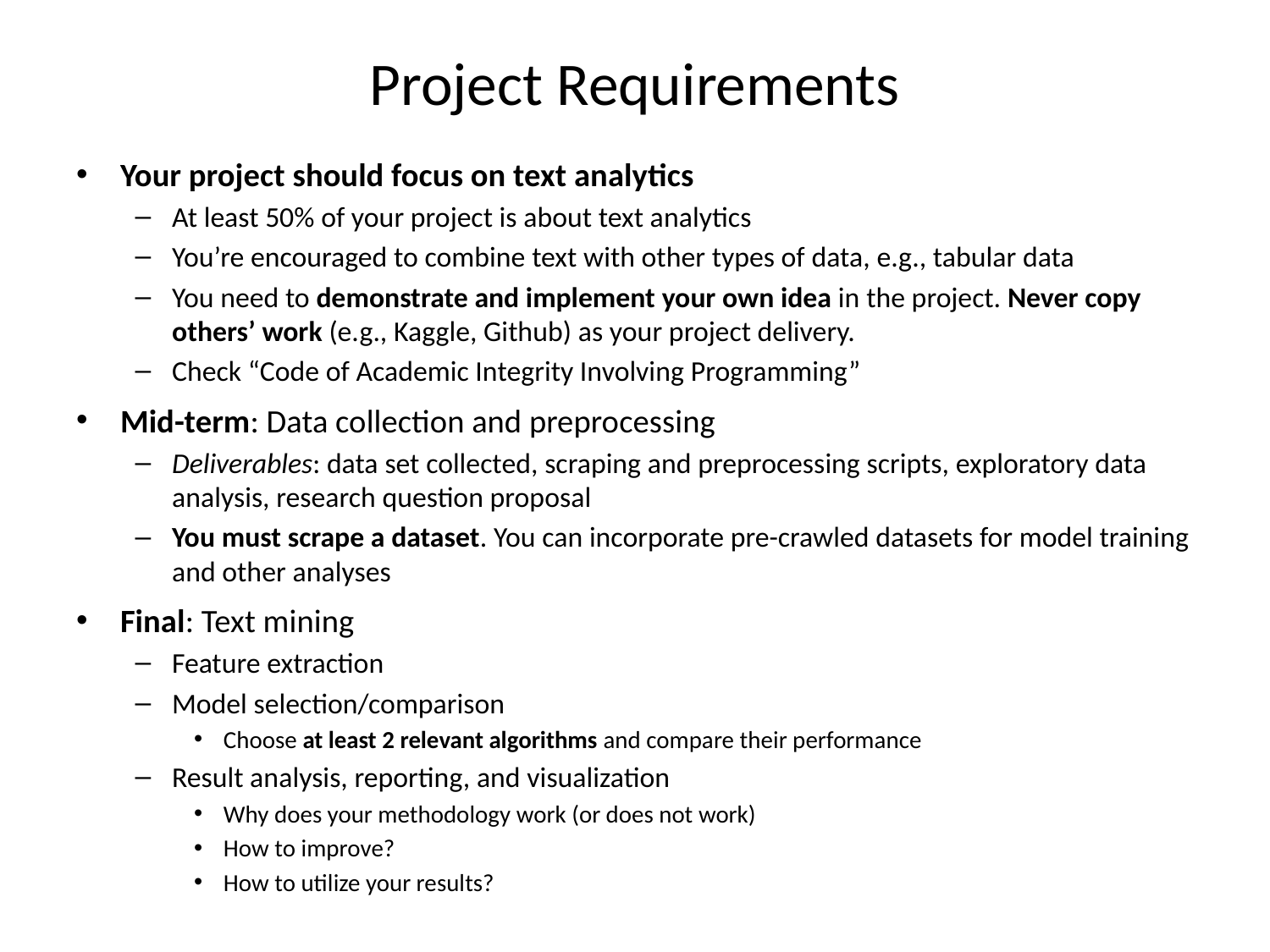

# Project Requirements
Your project should focus on text analytics
At least 50% of your project is about text analytics
You’re encouraged to combine text with other types of data, e.g., tabular data
You need to demonstrate and implement your own idea in the project. Never copy others’ work (e.g., Kaggle, Github) as your project delivery.
Check “Code of Academic Integrity Involving Programming”
Mid-term: Data collection and preprocessing
Deliverables: data set collected, scraping and preprocessing scripts, exploratory data analysis, research question proposal
You must scrape a dataset. You can incorporate pre-crawled datasets for model training and other analyses
Final: Text mining
Feature extraction
Model selection/comparison
Choose at least 2 relevant algorithms and compare their performance
Result analysis, reporting, and visualization
Why does your methodology work (or does not work)
How to improve?
How to utilize your results?